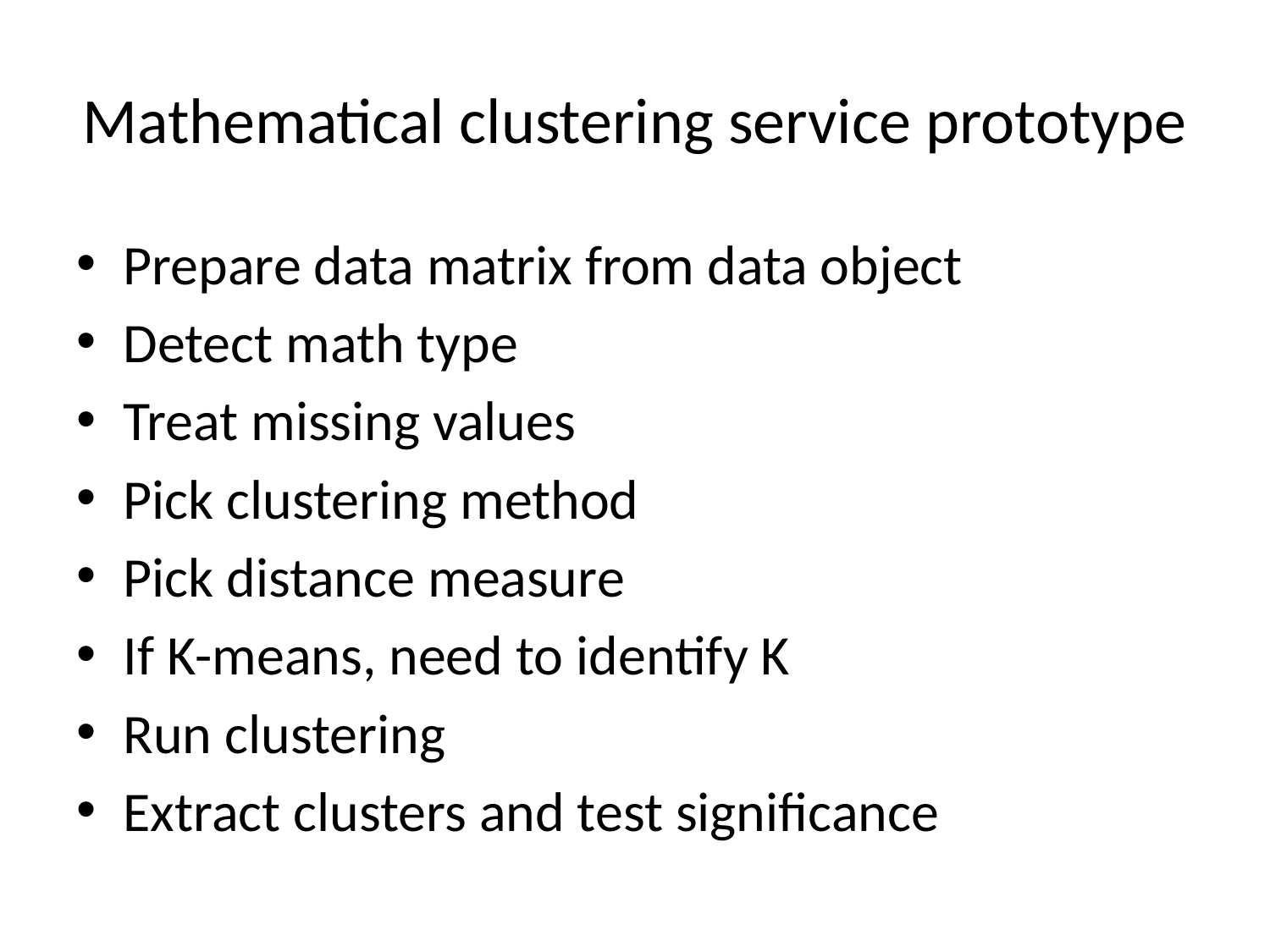

# Mathematical clustering service prototype
Prepare data matrix from data object
Detect math type
Treat missing values
Pick clustering method
Pick distance measure
If K-means, need to identify K
Run clustering
Extract clusters and test significance